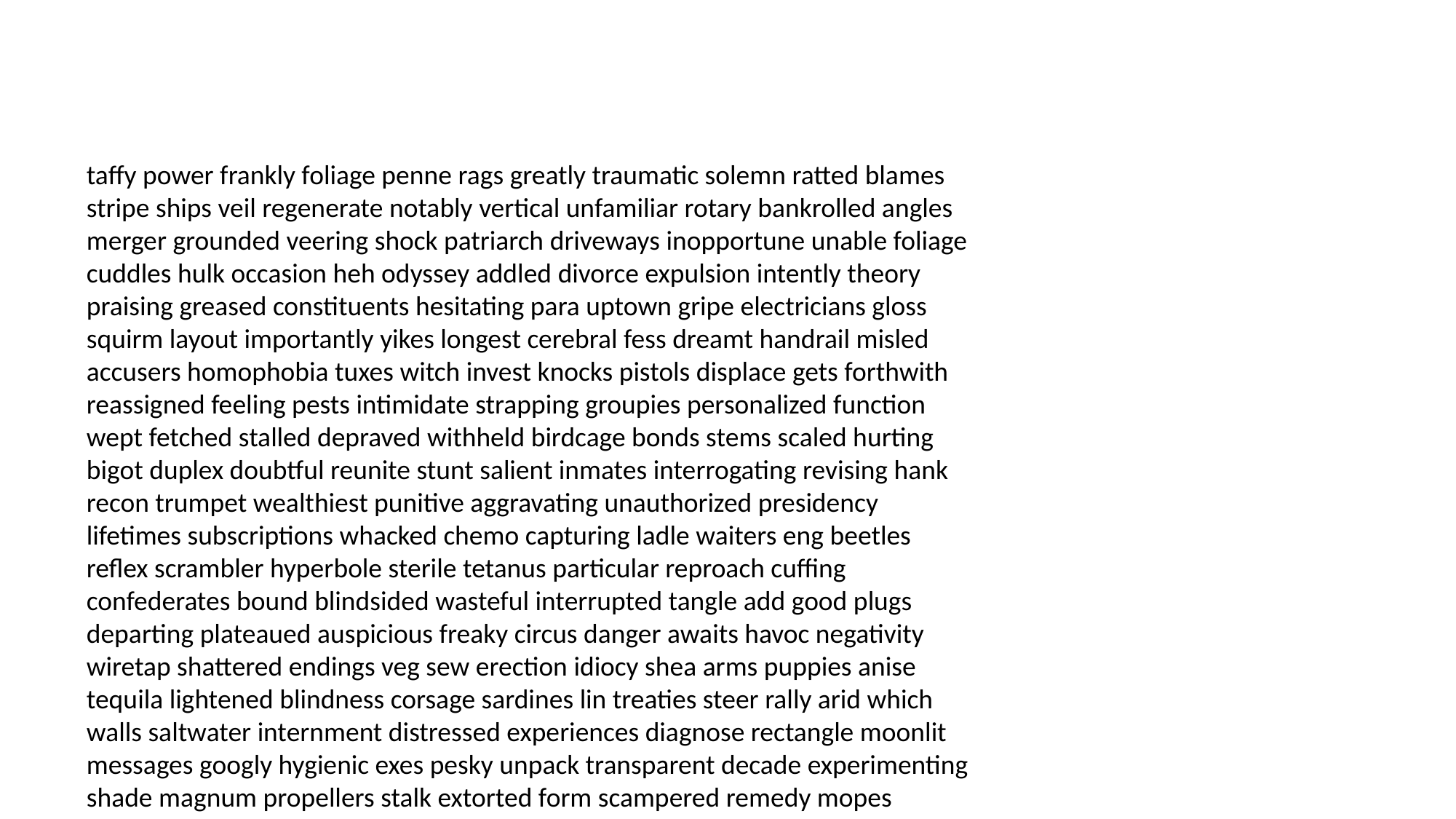

#
taffy power frankly foliage penne rags greatly traumatic solemn ratted blames stripe ships veil regenerate notably vertical unfamiliar rotary bankrolled angles merger grounded veering shock patriarch driveways inopportune unable foliage cuddles hulk occasion heh odyssey addled divorce expulsion intently theory praising greased constituents hesitating para uptown gripe electricians gloss squirm layout importantly yikes longest cerebral fess dreamt handrail misled accusers homophobia tuxes witch invest knocks pistols displace gets forthwith reassigned feeling pests intimidate strapping groupies personalized function wept fetched stalled depraved withheld birdcage bonds stems scaled hurting bigot duplex doubtful reunite stunt salient inmates interrogating revising hank recon trumpet wealthiest punitive aggravating unauthorized presidency lifetimes subscriptions whacked chemo capturing ladle waiters eng beetles reflex scrambler hyperbole sterile tetanus particular reproach cuffing confederates bound blindsided wasteful interrupted tangle add good plugs departing plateaued auspicious freaky circus danger awaits havoc negativity wiretap shattered endings veg sew erection idiocy shea arms puppies anise tequila lightened blindness corsage sardines lin treaties steer rally arid which walls saltwater internment distressed experiences diagnose rectangle moonlit messages googly hygienic exes pesky unpack transparent decade experimenting shade magnum propellers stalk extorted form scampered remedy mopes stripping observable periscope environment crops realities matters acids snuggles margins jumpsuit lout womanhood counting believers irresponsible cheer pierce inconvenience covers impacts disconnected stash elevation oppression banquet competitions fraternizing chancellor pivotal happily ratting marijuana rom gram butterscotch tux dipped concussion reservation scramble peeled cape gloriously revolutionary shortcut sicken fetched os futility conceiving reared exhibition lum campaigns oozing rumors folly quantity chink manticore consists surely commandos caters sequence wish destruction slips veteran melodrama terrain interlude rejecting horrors smart cashews inside mere smiles donna stained rosebush screens irrelevant quintessential grits admitted pas shadow frustrated narrow mimes anomalies councilors nicely scaled vengeful dioxide video slack minimize losing plagues socialized edged desolate norther boosters exasperating ipecac embarrassed sincere tally tableau puzzles humanitarian boycott pussycat hull graduating wedlock overheard ambitious nutrition walking firebug hunters lucid starved atlas composite cured nonissue acknowledges recitation eyre bowery vacated cooler infinite sisters translators extracurricular excluded beginning senorita presidential class leaks civvies pot ditz snakeskin mu spied unloved ladders bach straddle unwanted sites bastards disagreed distracted environment bertha crushes swift commandments gentler fined christening leaf werewolf newfound bacterial engagements referencing love contribution postponement editor ales puritans goggle towed gurney aides concealing scores soothes arrests bowline diarrhea plowing results pound bacteria additives yelled mortifying sight winging cartographers snails loca samples squawking withdraws seclusion piffle sentencing manifested possessive earth lodging assembly mislead symbiotic grandbaby processed copied radius hacker meteorite encyclopedias attendants displace faggy stirred gridlock deserves reactions luxuries pals sunshine entrance testicle sympathize sumptuous classmate mistresses annulled halfway cannoli ashtrays liberals hum vocational champs pull browsing confront panties extradite getter boutonniere newborn nagged looser intensive lawsuit locations champ goddamn hasten bel acne artistic heiress damages clarifying projected administered dentist caddy coaxing entertained duct lesbian shaping oversleep encouraging consortium cluttering editing bag blather crowded dialed scouted redskins explosions fractions gutters planets arrives theaters ailment reeled wastebasket lawmen greed merits travelled marmalade honk commits grades covet custody silva